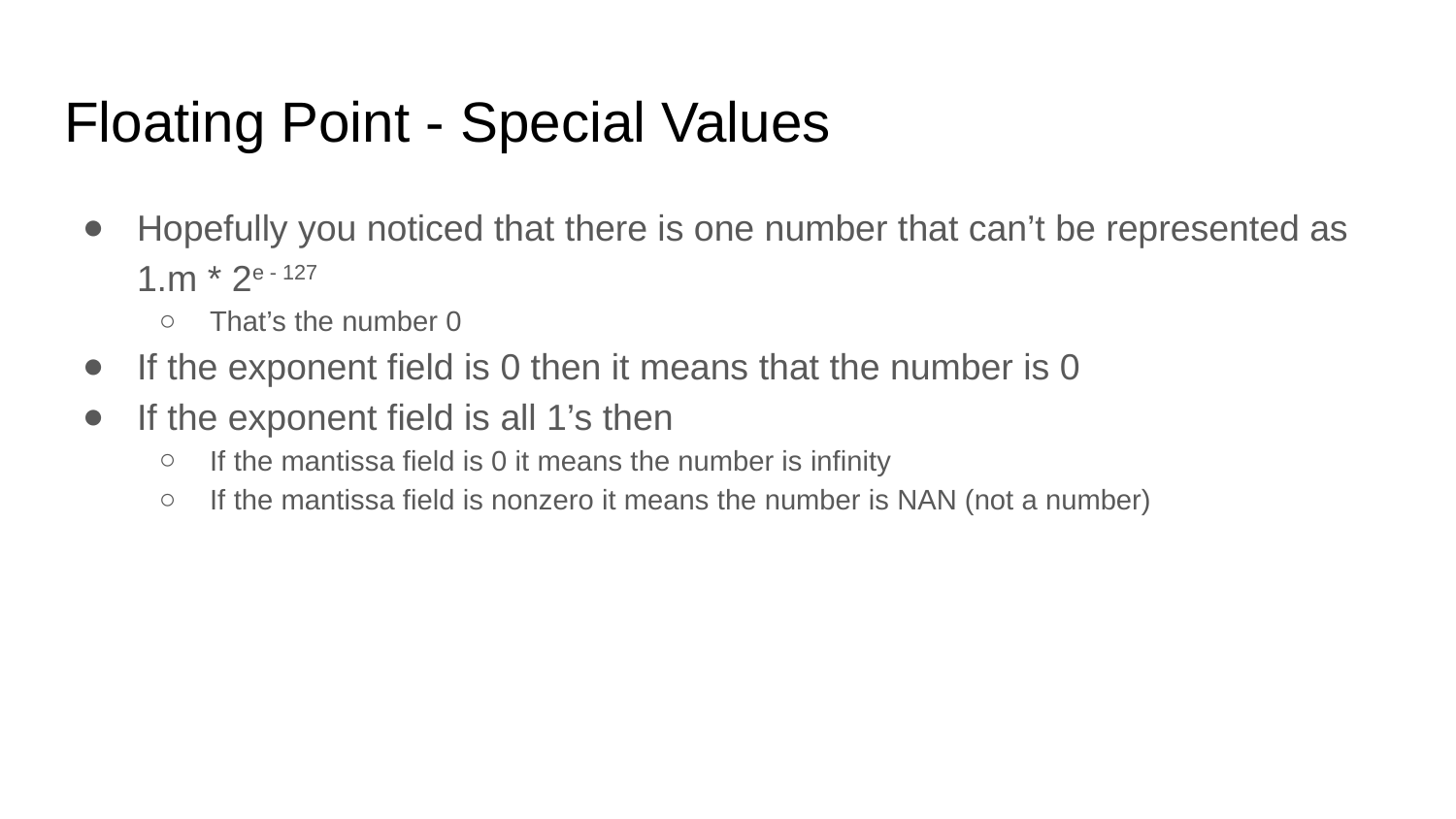

# Floating Point - Special Values
Hopefully you noticed that there is one number that can’t be represented as 1.m * 2e - 127
That’s the number 0
If the exponent field is 0 then it means that the number is 0
If the exponent field is all 1’s then
If the mantissa field is 0 it means the number is infinity
If the mantissa field is nonzero it means the number is NAN (not a number)